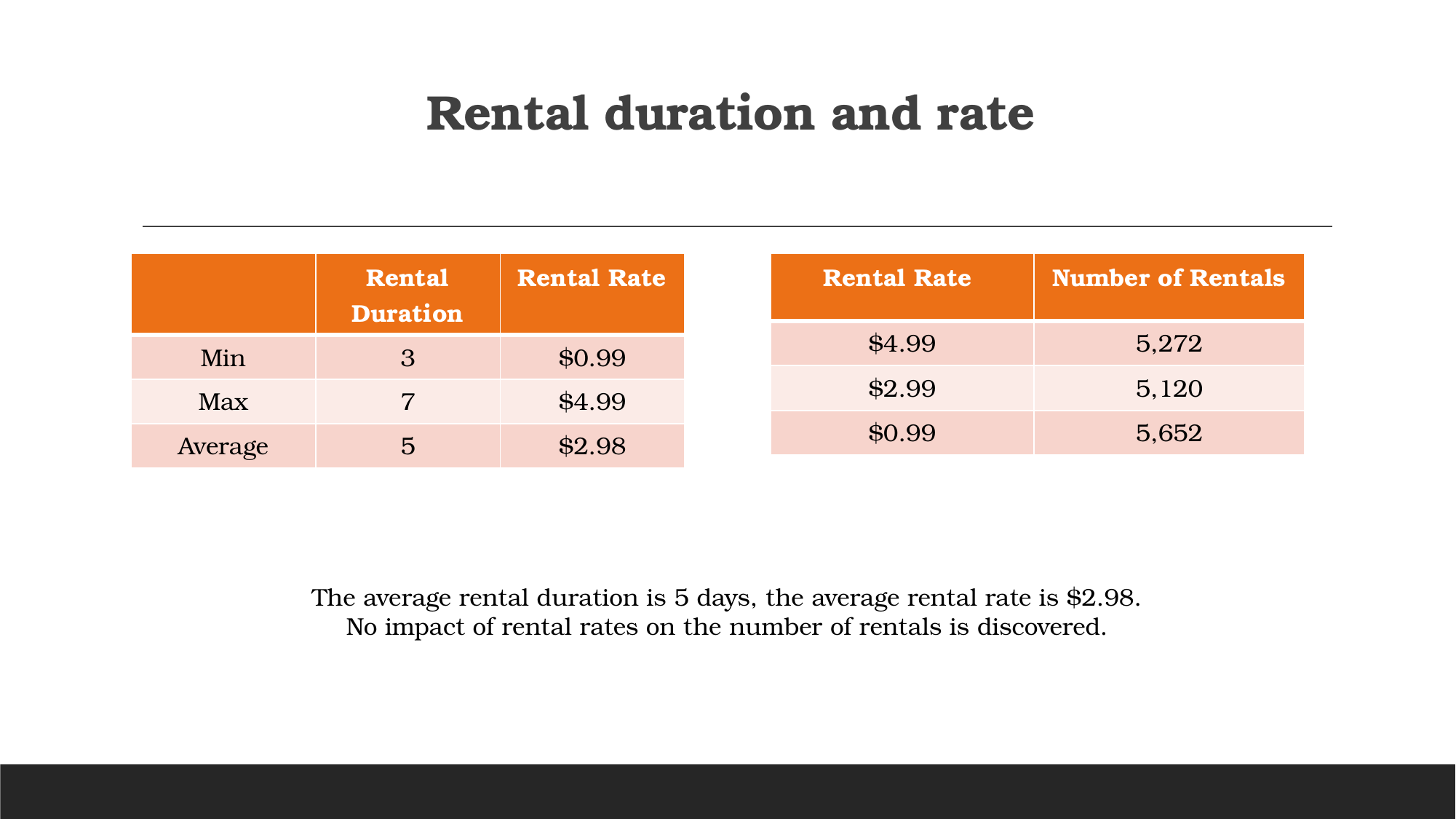

# Rental duration and rate
|  | Rental Duration | Rental Rate |
| --- | --- | --- |
| Min | 3 | $0.99 |
| Max | 7 | $4.99 |
| Average | 5 | $2.98 |
| Rental Rate | Number of Rentals |
| --- | --- |
| $4.99 | 5,272 |
| $2.99 | 5,120 |
| $0.99 | 5,652 |
The average rental duration is 5 days, the average rental rate is $2.98.
No impact of rental rates on the number of rentals is discovered.